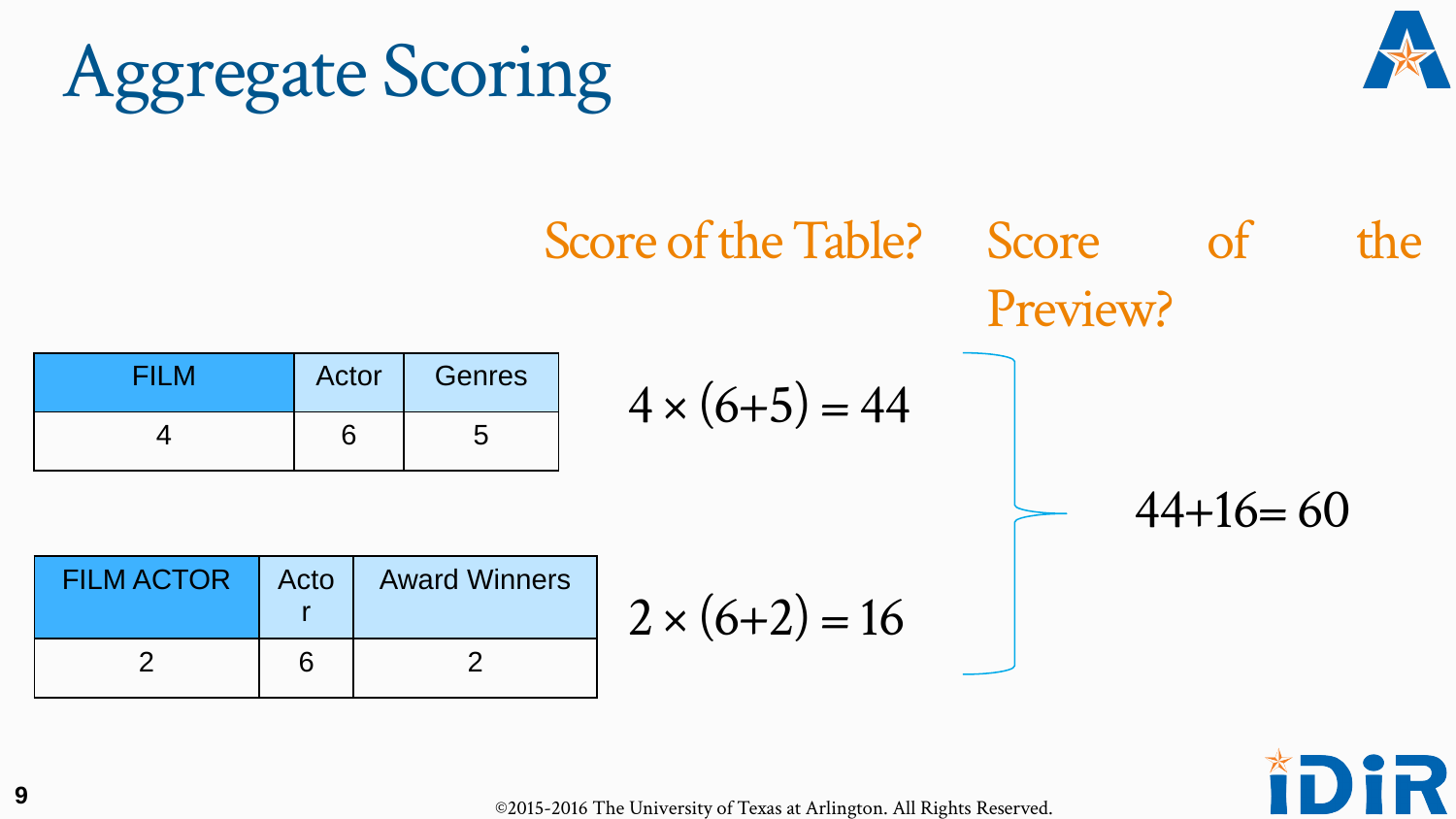

# Aggregate Scoring
Score of the Preview?
Score of the Table?
| FILM | Actor | Genres |
| --- | --- | --- |
| 4 | 6 | 5 |

4 × (6+5) = 44
44+16= 60
| FILM ACTOR | Actor | Award Winners |
| --- | --- | --- |
| 2 | 6 | 2 |
2 × (6+2) = 16
9